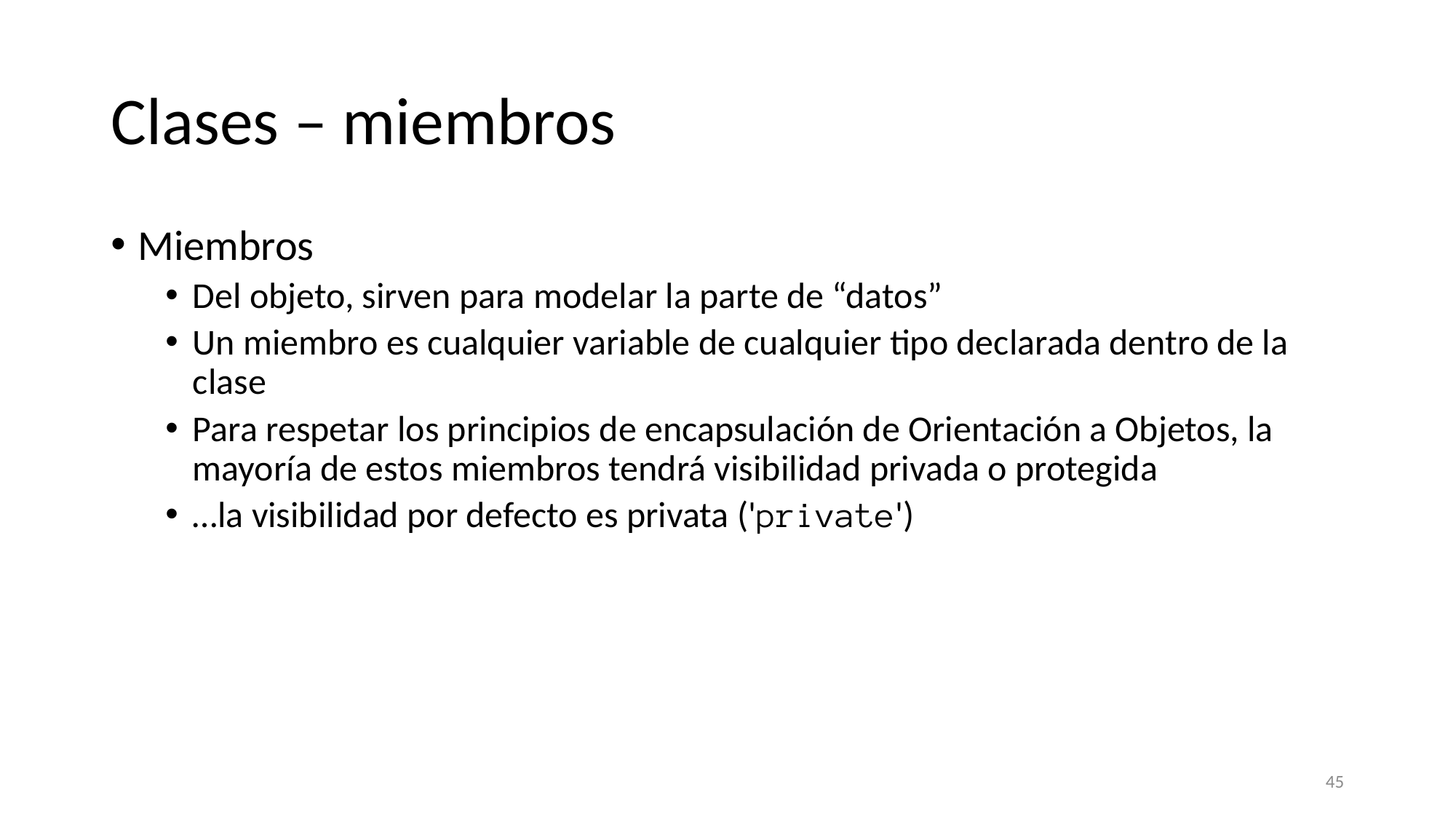

# Clases – miembros
Miembros
Del objeto, sirven para modelar la parte de “datos”
Un miembro es cualquier variable de cualquier tipo declarada dentro de la clase
Para respetar los principios de encapsulación de Orientación a Objetos, la mayoría de estos miembros tendrá visibilidad privada o protegida
…la visibilidad por defecto es privata ('private')
45